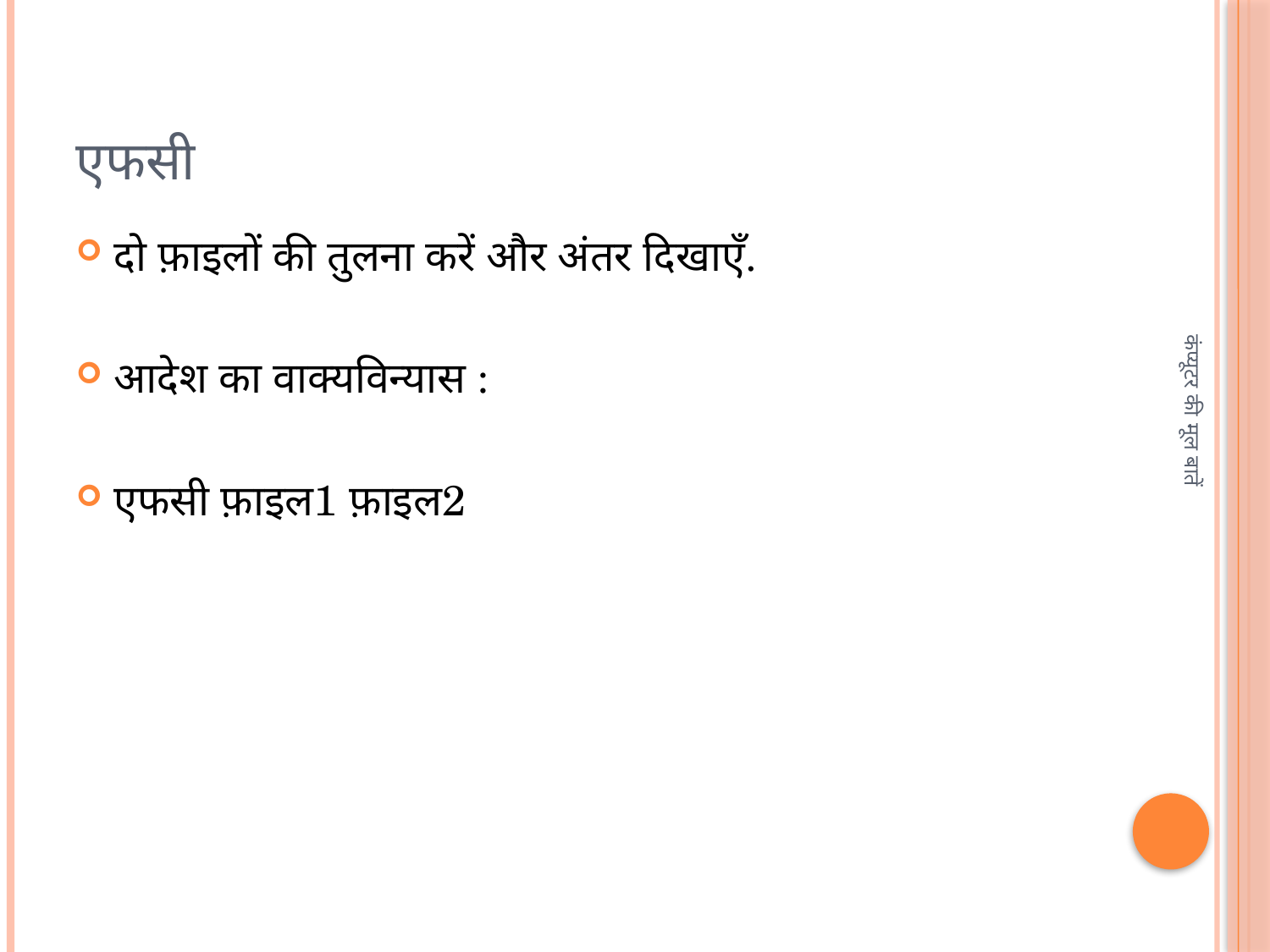

# एफसी
दो फ़ाइलों की तुलना करें और अंतर दिखाएँ.

आदेश का वाक्यविन्यास :

एफसी फ़ाइल1 फ़ाइल2
कंप्यूटर की मूल बातें
64